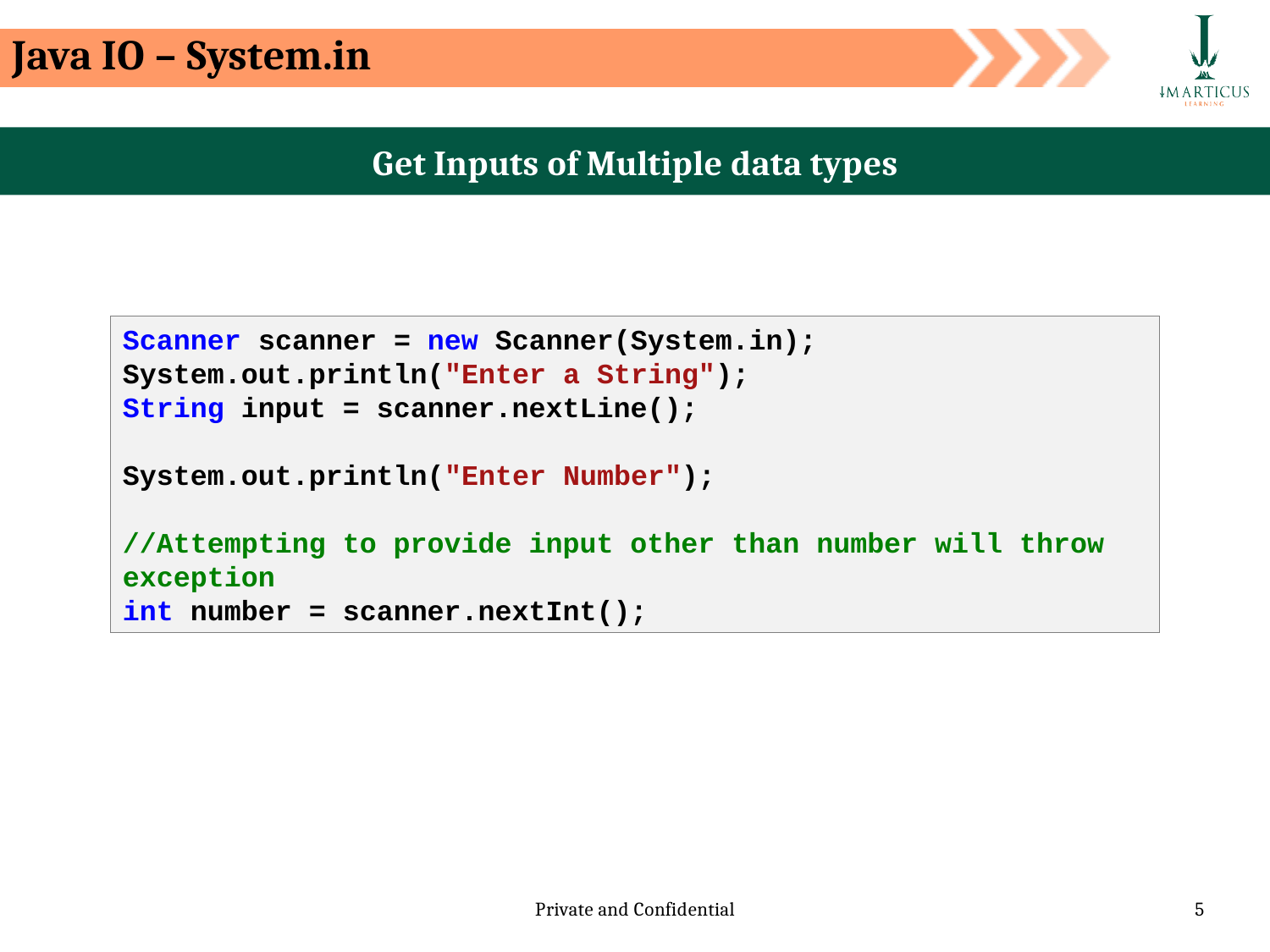

Java IO – System.in

Get Inputs of Multiple data types
Scanner scanner = new Scanner(System.in);
System.out.println("Enter a String");
String input = scanner.nextLine();
System.out.println("Enter Number");

//Attempting to provide input other than number will throw exception
int number = scanner.nextInt();